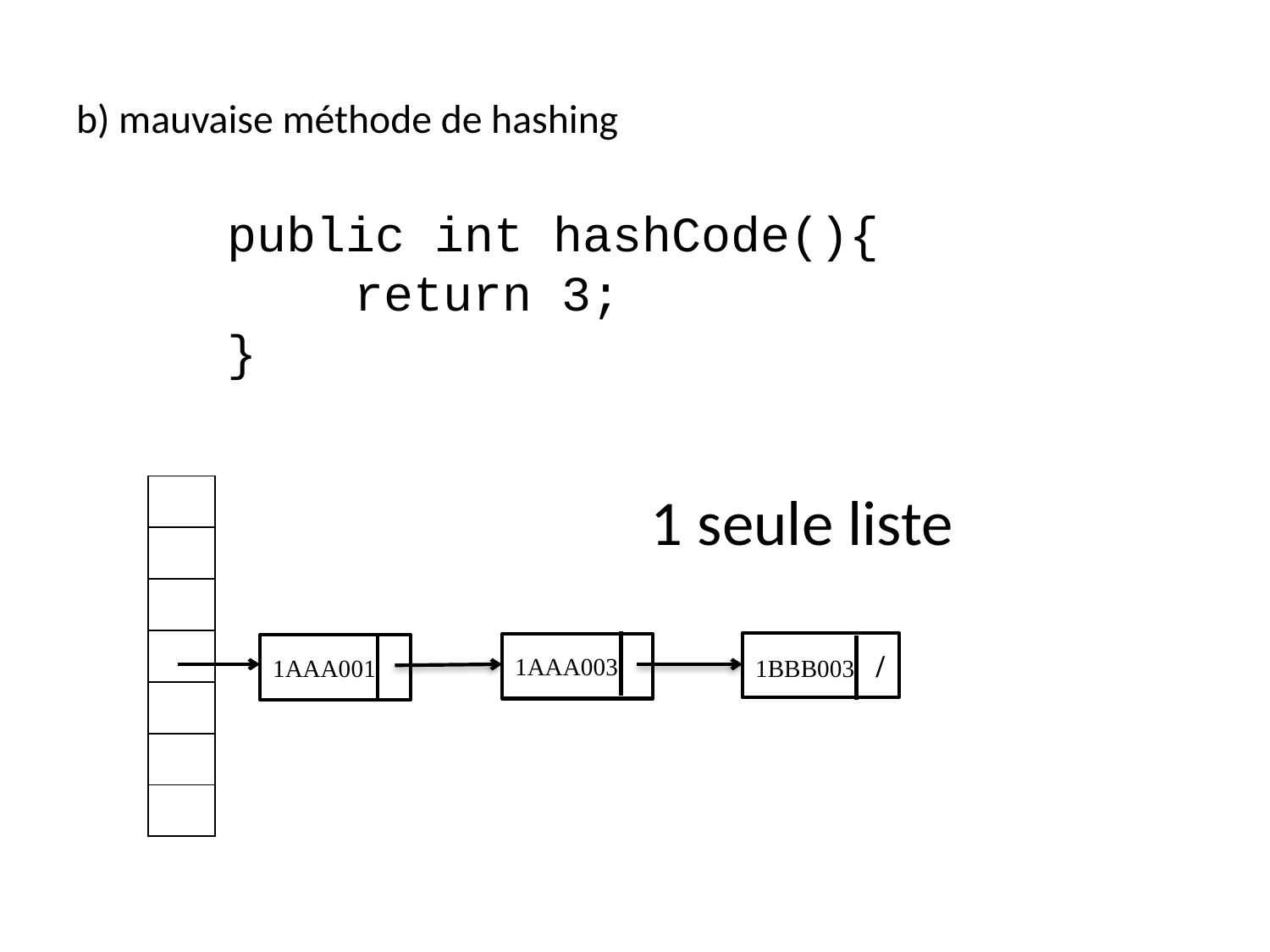

# b) mauvaise méthode de hashing
public int hashCode(){
	return 3;
}
|  |
| --- |
|  |
|  |
|  |
|  |
|  |
|  |
1 seule liste

1BBB003    /
1AAA003
1AAA001